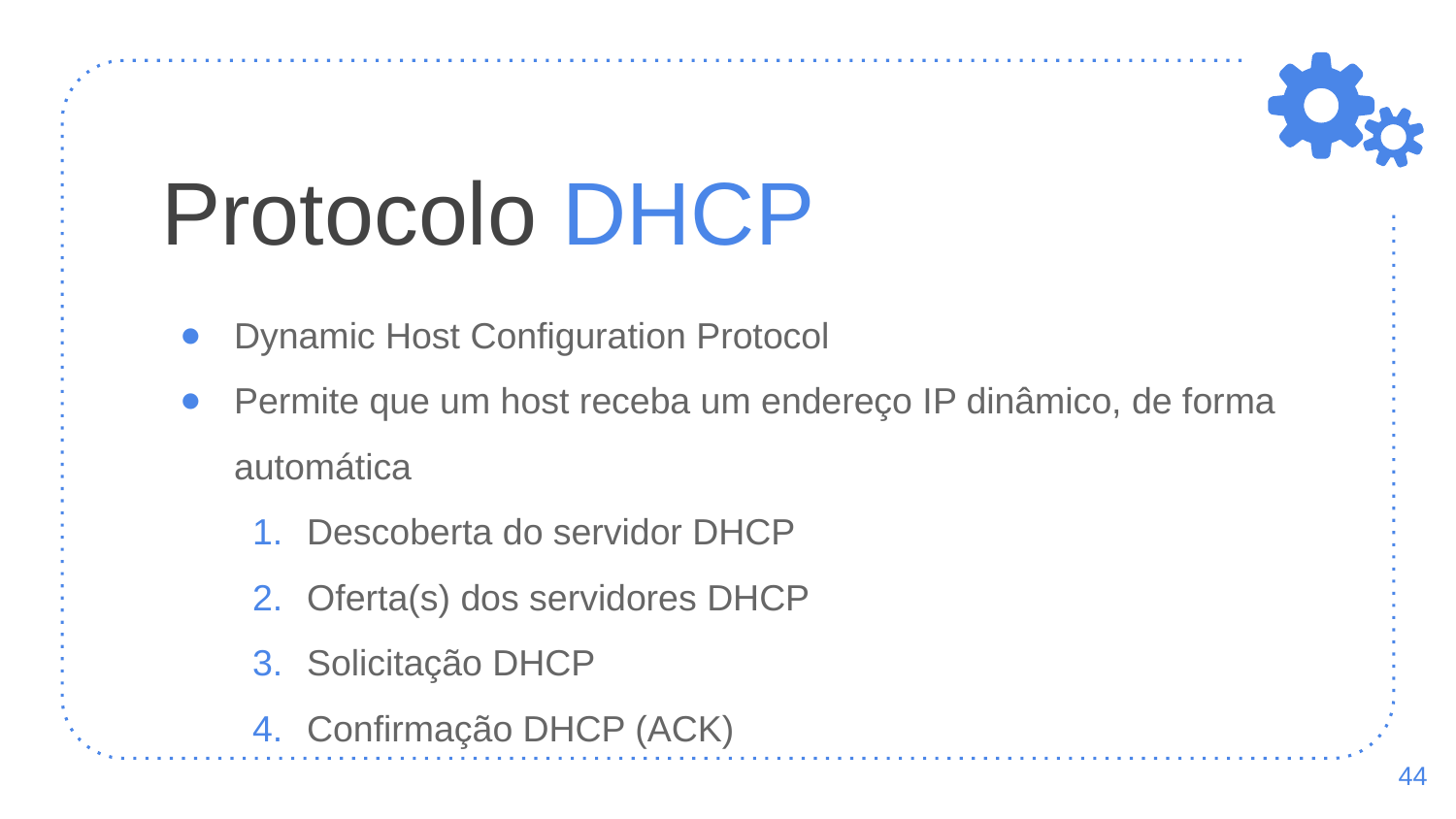

# Protocolo DHCP
Dynamic Host Configuration Protocol
Permite que um host receba um endereço IP dinâmico, de forma automática
Descoberta do servidor DHCP
Oferta(s) dos servidores DHCP
Solicitação DHCP
Confirmação DHCP (ACK)
44